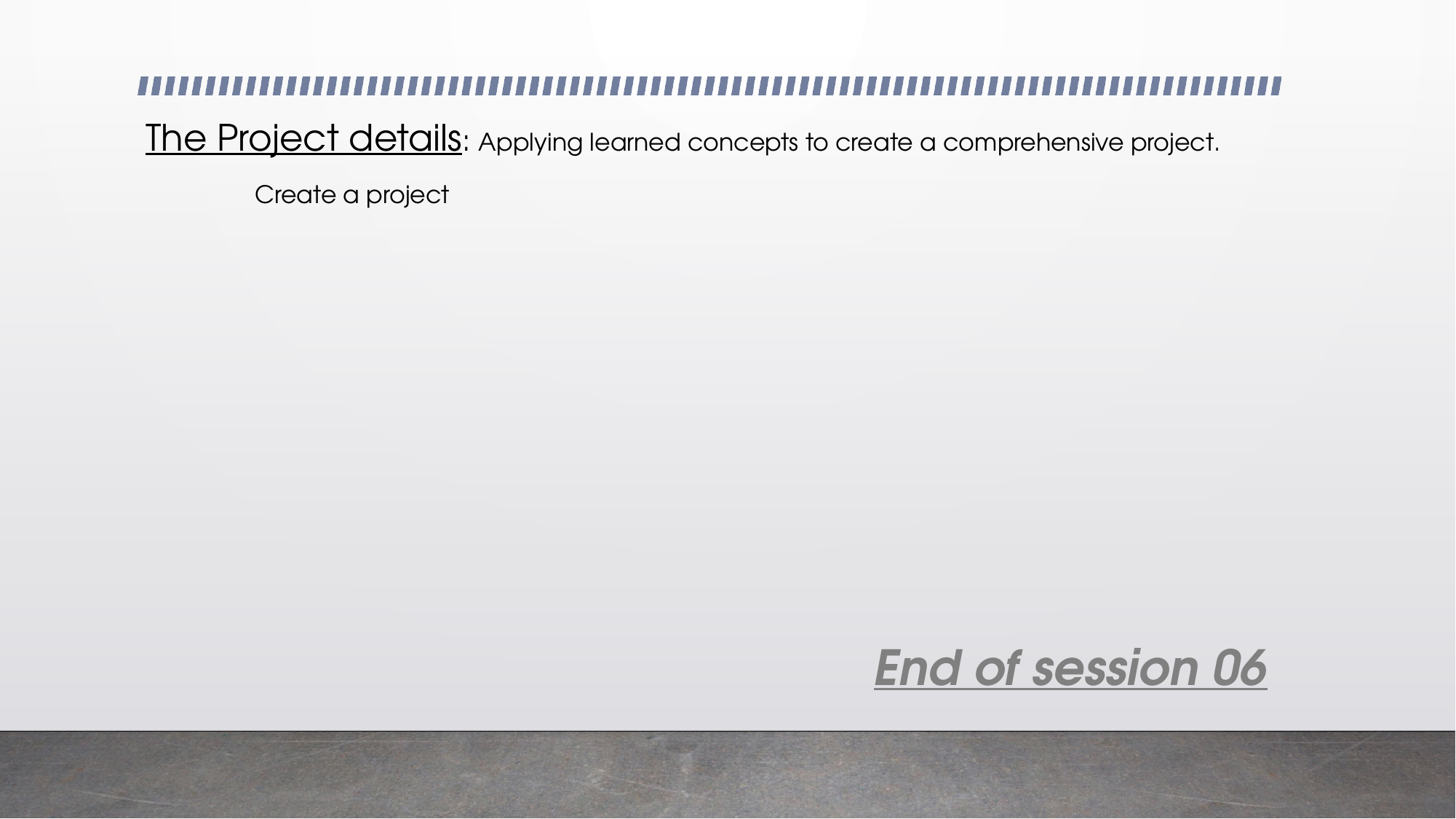

The Project details: Applying learned concepts to create a comprehensive project.
	Create a project

End of session 06